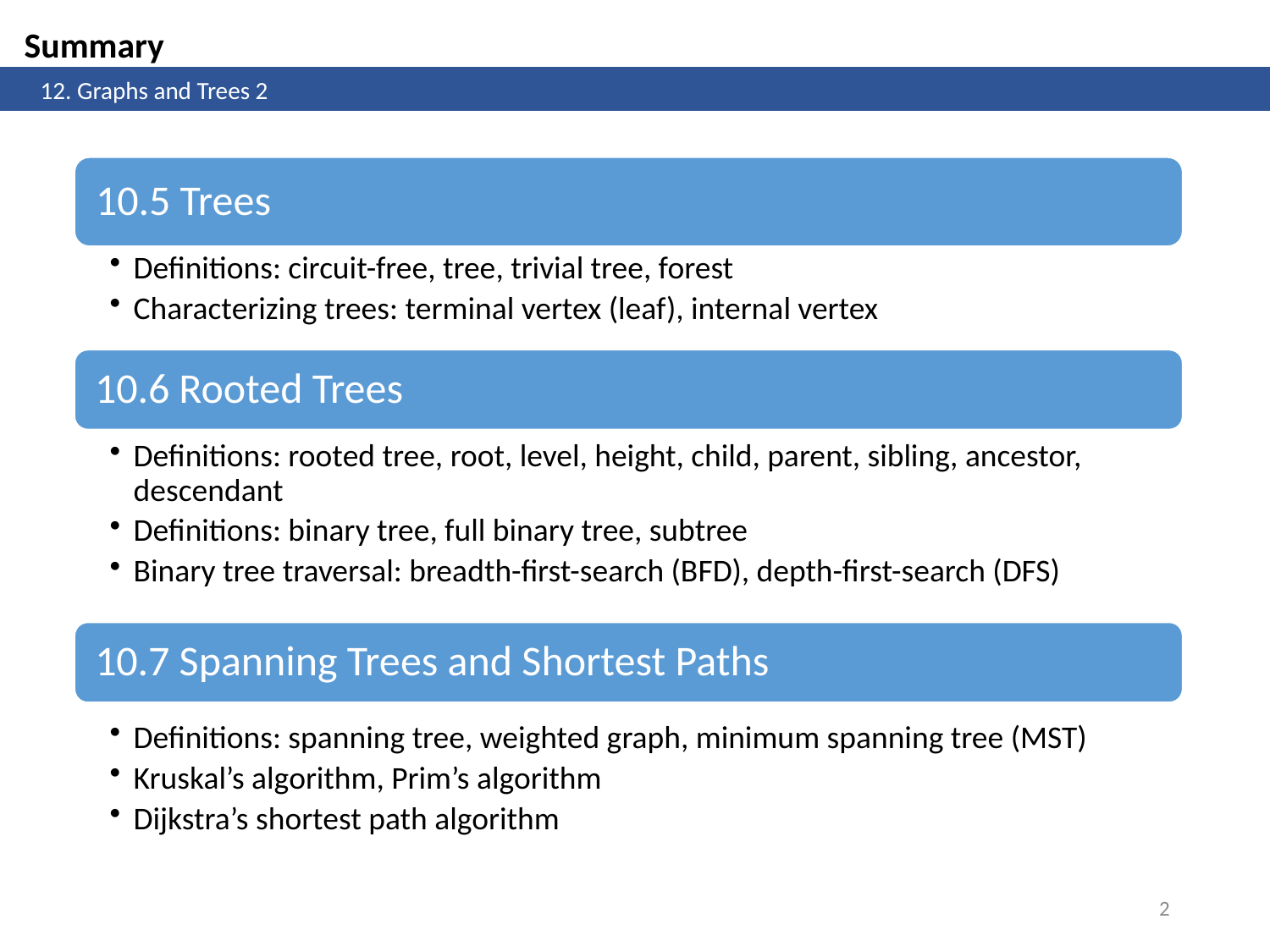

Summary

	12. Graphs and Trees 2
10.5 Trees
Definitions: circuit-free, tree, trivial tree, forest
Characterizing trees: terminal vertex (leaf), internal vertex
10.6 Rooted Trees
Definitions: rooted tree, root, level, height, child, parent, sibling, ancestor, descendant
Definitions: binary tree, full binary tree, subtree
Binary tree traversal: breadth-first-search (BFD), depth-first-search (DFS)
10.7 Spanning Trees and Shortest Paths
Definitions: spanning tree, weighted graph, minimum spanning tree (MST)
Kruskal’s algorithm, Prim’s algorithm
Dijkstra’s shortest path algorithm
2